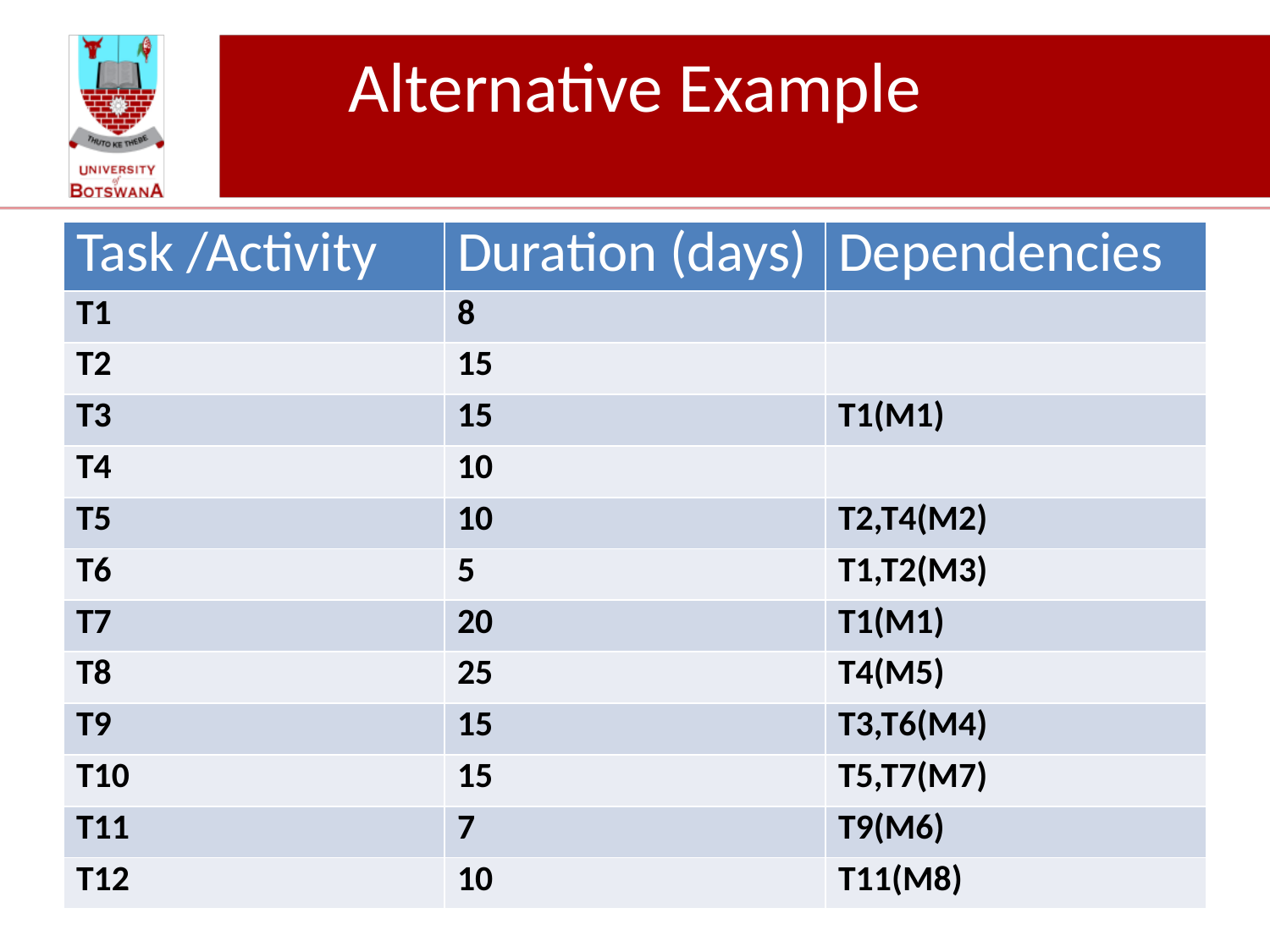

# Alternative Example
| Task /Activity | Duration (days) | Dependencies |
| --- | --- | --- |
| T1 | 8 |  |
| T2 | 15 |  |
| T3 | 15 | T1(M1) |
| T4 | 10 |  |
| T5 | 10 | T2,T4(M2) |
| T6 | 5 | T1,T2(M3) |
| T7 | 20 | T1(M1) |
| T8 | 25 | T4(M5) |
| T9 | 15 | T3,T6(M4) |
| T10 | 15 | T5,T7(M7) |
| T11 | 7 | T9(M6) |
| T12 | 10 | T11(M8) |